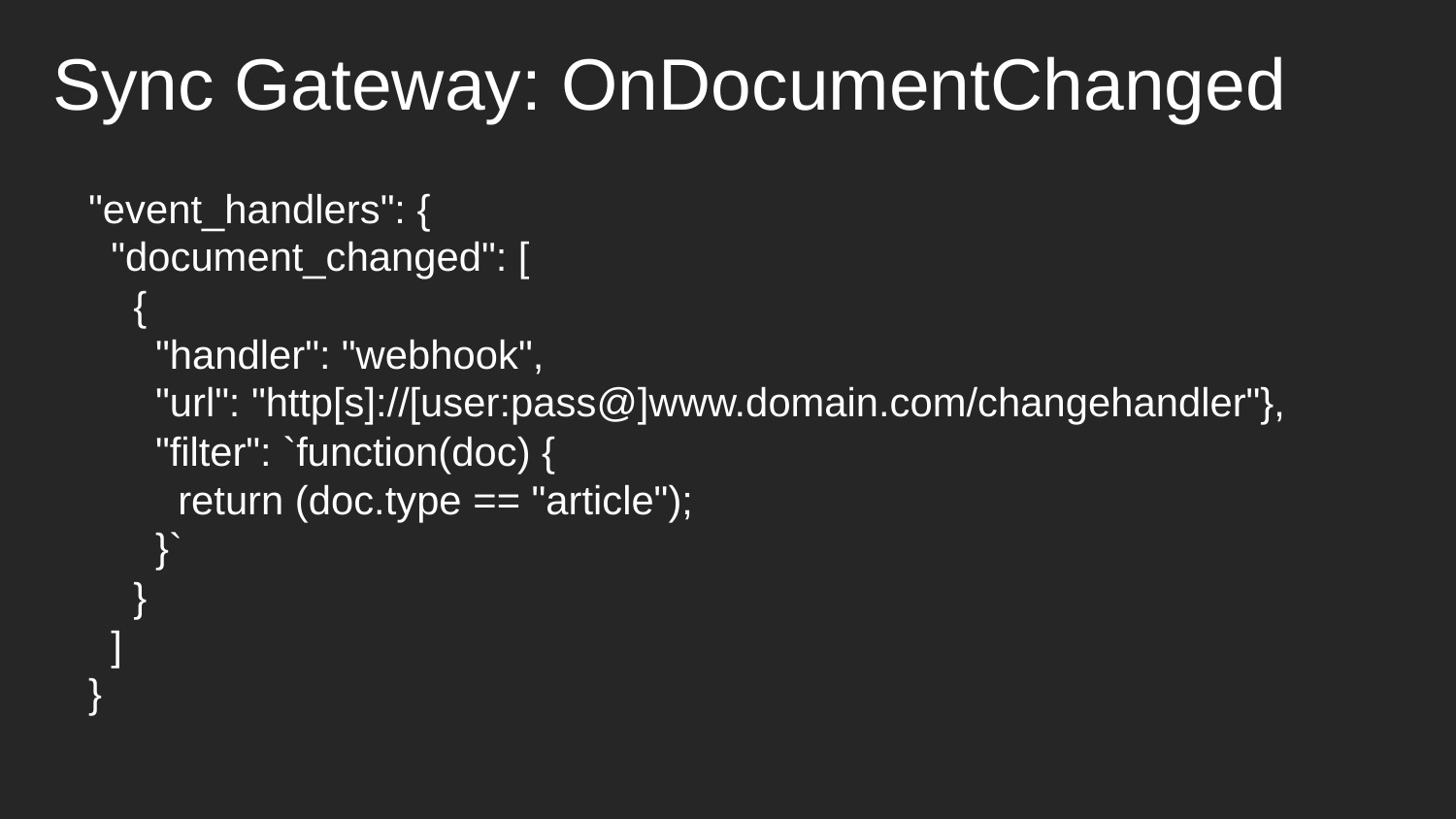

Sync Gateway: OnDocumentChanged
"event_handlers": {
  "document_changed": [
    {
      "handler": "webhook",
      "url": "http[s]://[user:pass@]www.domain.com/changehandler"},
      "filter": `function(doc) {
        return (doc.type == "article");
      }`
    }
  ]
}